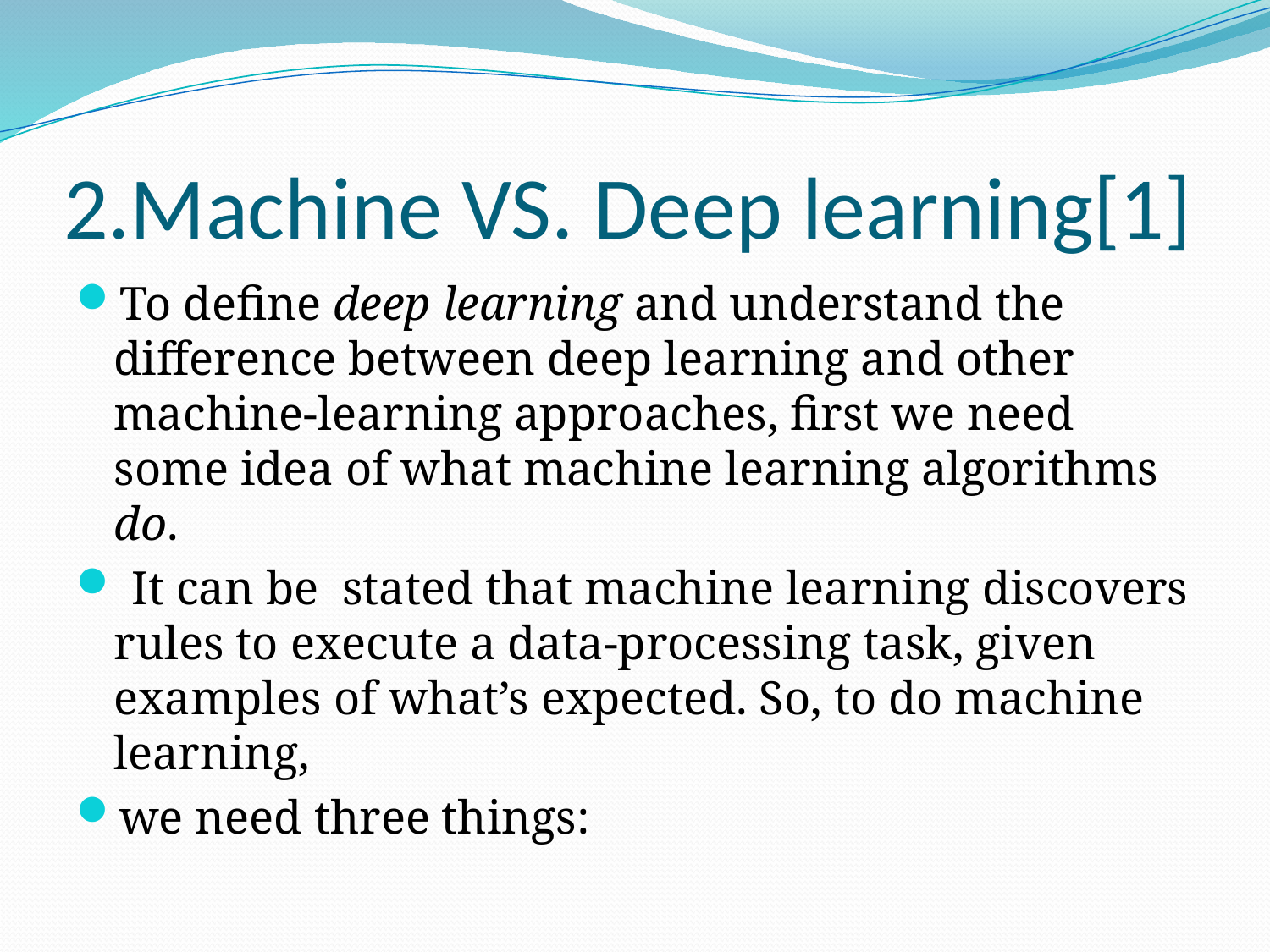

# 2.Machine VS. Deep learning[1]
To define deep learning and understand the difference between deep learning and other machine-learning approaches, first we need some idea of what machine learning algorithms do.
 It can be  stated that machine learning discovers rules to execute a data-processing task, given examples of what’s expected. So, to do machine learning,
we need three things: